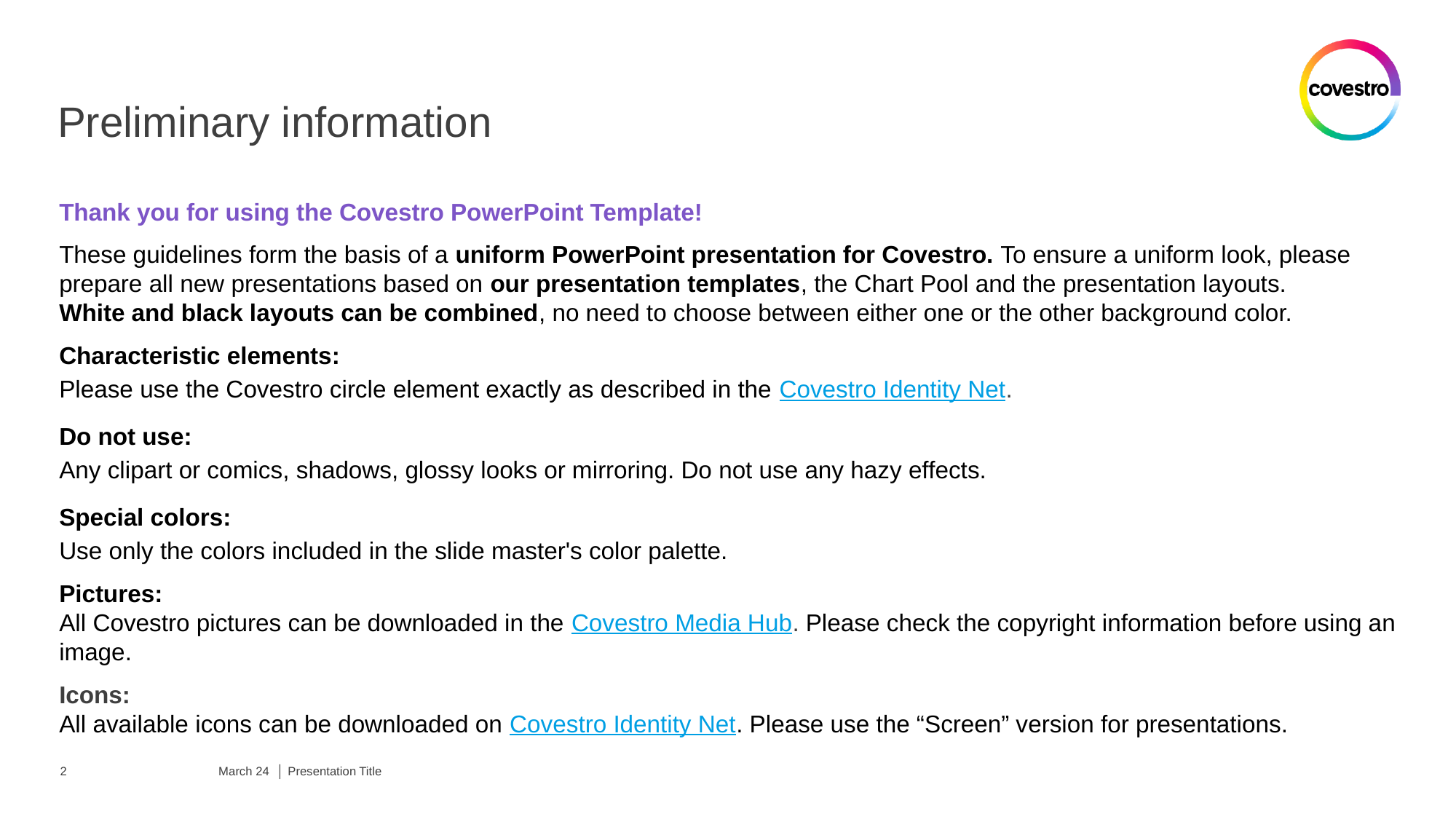

# Preliminary information
Thank you for using the Covestro PowerPoint Template!
These guidelines form the basis of a uniform PowerPoint presentation for Covestro. To ensure a uniform look, please prepare all new presentations based on our presentation templates, the Chart Pool and the presentation layouts.
White and black layouts can be combined, no need to choose between either one or the other background color.
Characteristic elements:
Please use the Covestro circle element exactly as described in the Covestro Identity Net.
Do not use:
Any clipart or comics, shadows, glossy looks or mirroring. Do not use any hazy effects.
Special colors:
Use only the colors included in the slide master's color palette.
Pictures:
All Covestro pictures can be downloaded in the Covestro Media Hub. Please check the copyright information before using an image.
Icons:
All available icons can be downloaded on Covestro Identity Net. Please use the “Screen” version for presentations.

2
March 24
│ Presentation Title